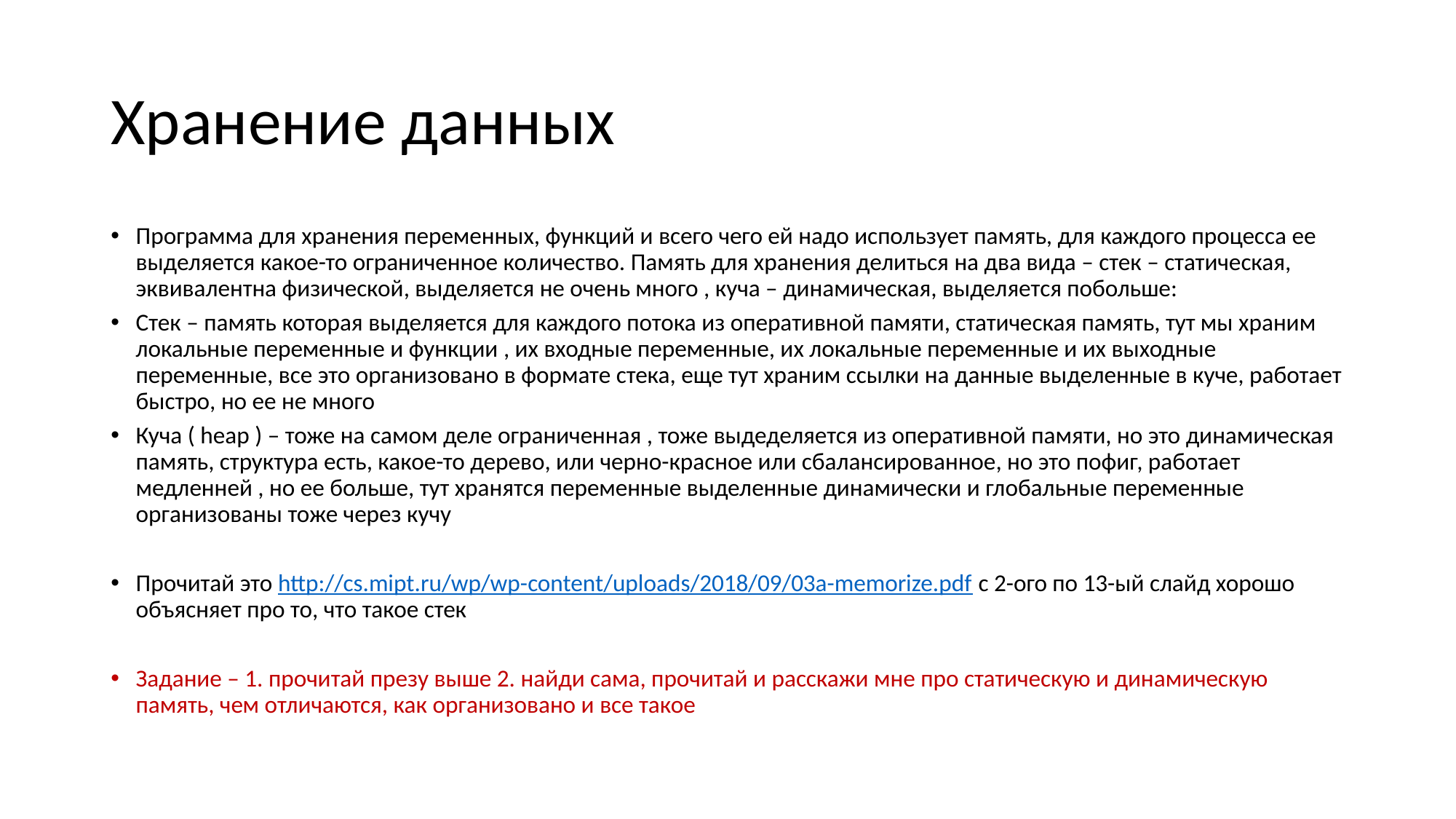

# Хранение данных
Программа для хранения переменных, функций и всего чего ей надо использует память, для каждого процесса ее выделяется какое-то ограниченное количество. Память для хранения делиться на два вида – стек – статическая, эквивалентна физической, выделяется не очень много , куча – динамическая, выделяется побольше:
Стек – память которая выделяется для каждого потока из оперативной памяти, статическая память, тут мы храним локальные переменные и функции , их входные переменные, их локальные переменные и их выходные переменные, все это организовано в формате стека, еще тут храним ссылки на данные выделенные в куче, работает быстро, но ее не много
Куча ( heap ) – тоже на самом деле ограниченная , тоже выдеделяется из оперативной памяти, но это динамическая память, структура есть, какое-то дерево, или черно-красное или сбалансированное, но это пофиг, работает медленней , но ее больше, тут хранятся переменные выделенные динамически и глобальные переменные организованы тоже через кучу

Прочитай это http://cs.mipt.ru/wp/wp-content/uploads/2018/09/03a-memorize.pdf с 2-ого по 13-ый слайд хорошо объясняет про то, что такое стек

Задание – 1. прочитай презу выше 2. найди сама, прочитай и расскажи мне про статическую и динамическую память, чем отличаются, как организовано и все такое